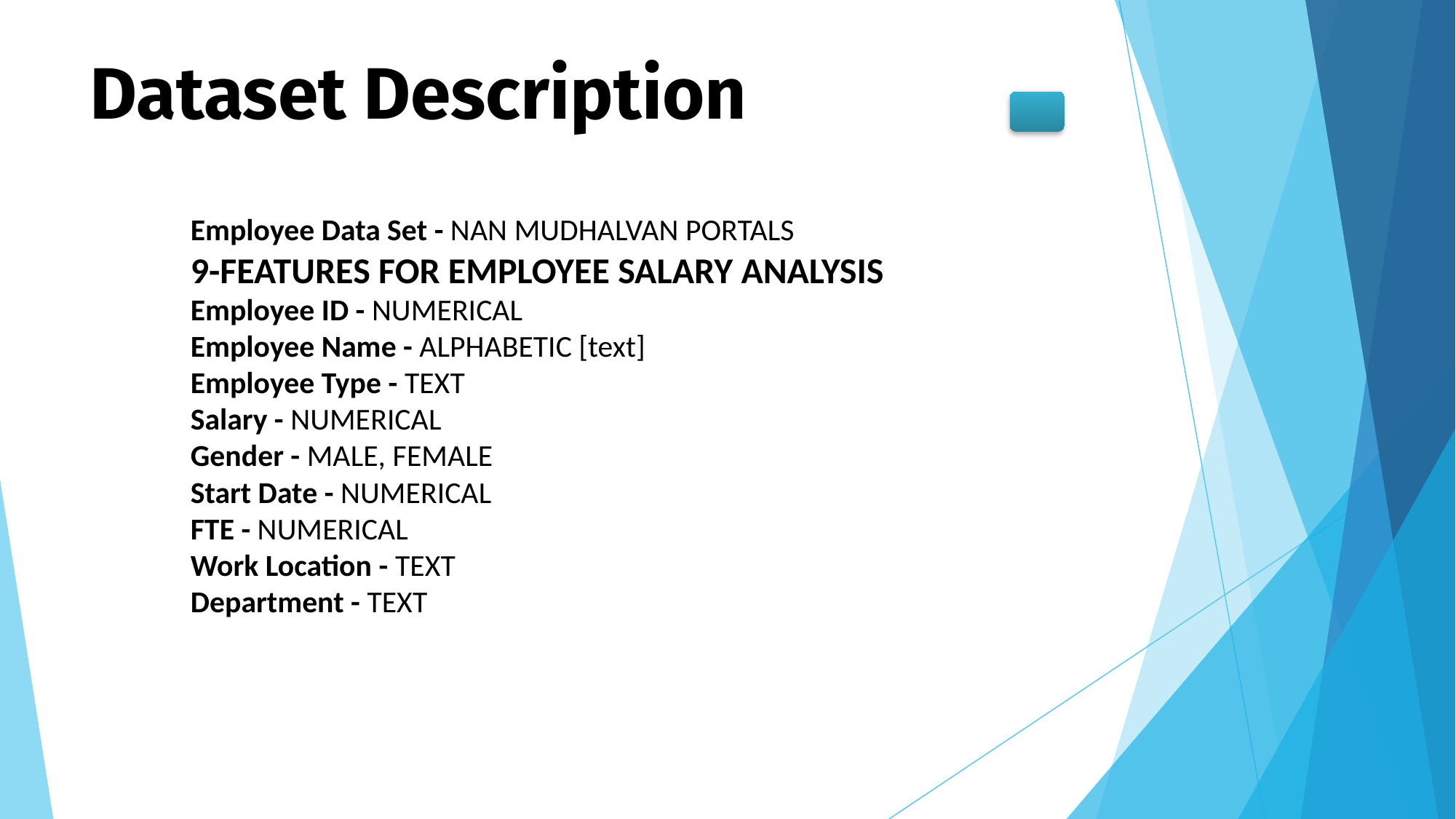

# Dataset Description

Employee Data Set - NAN MUDHALVAN PORTALS
9-FEATURES FOR EMPLOYEE SALARY ANALYSIS
Employee ID - NUMERICAL
Employee Name - ALPHABETIC [text]
Employee Type - TEXT
Salary - NUMERICAL
Gender - MALE, FEMALE
Start Date - NUMERICAL
FTE - NUMERICAL
Work Location - TEXT
Department - TEXT